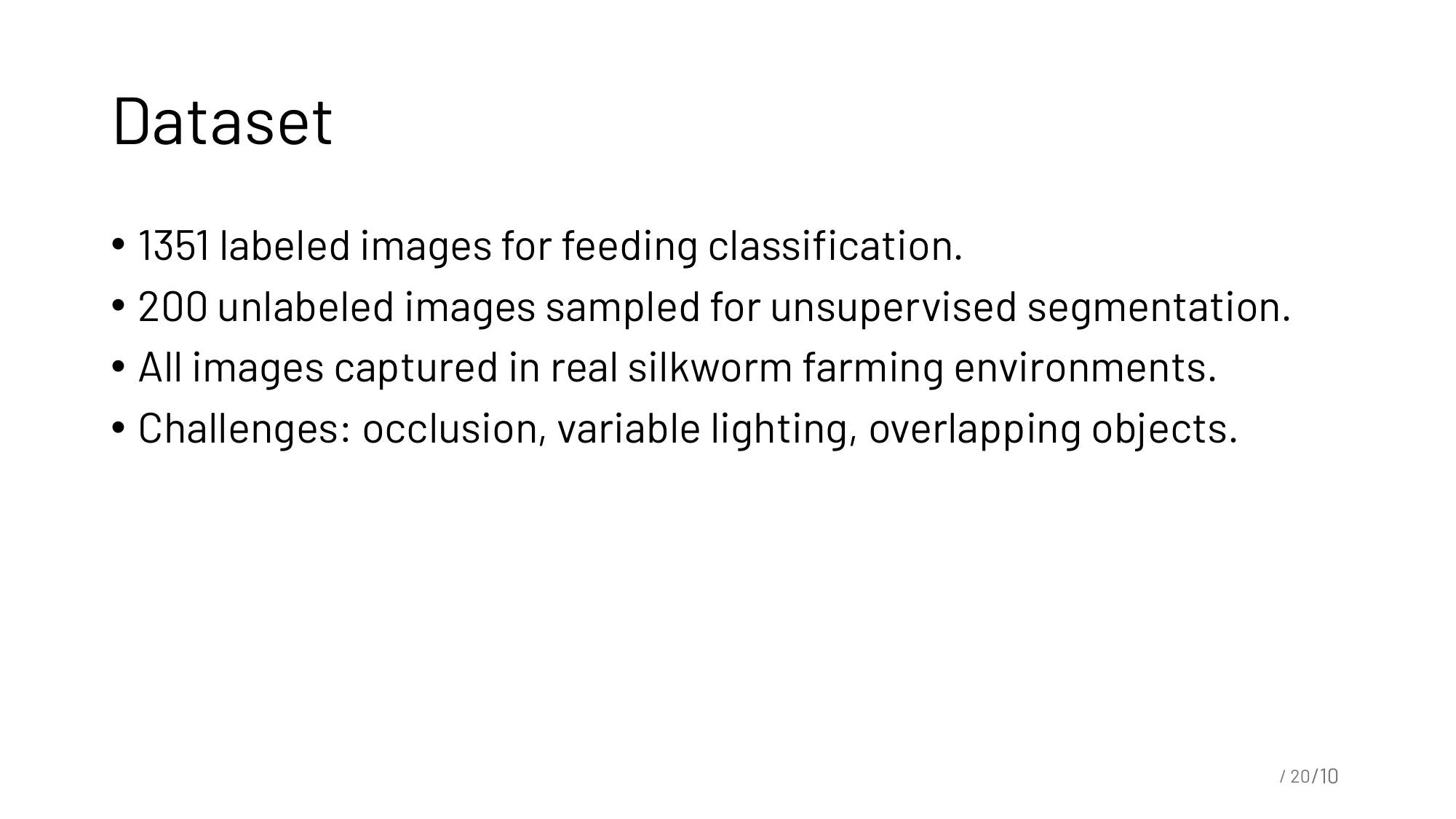

# Dataset
1351 labeled images for feeding classification.
200 unlabeled images sampled for unsupervised segmentation.
All images captured in real silkworm farming environments.
Challenges: occlusion, variable lighting, overlapping objects.
6